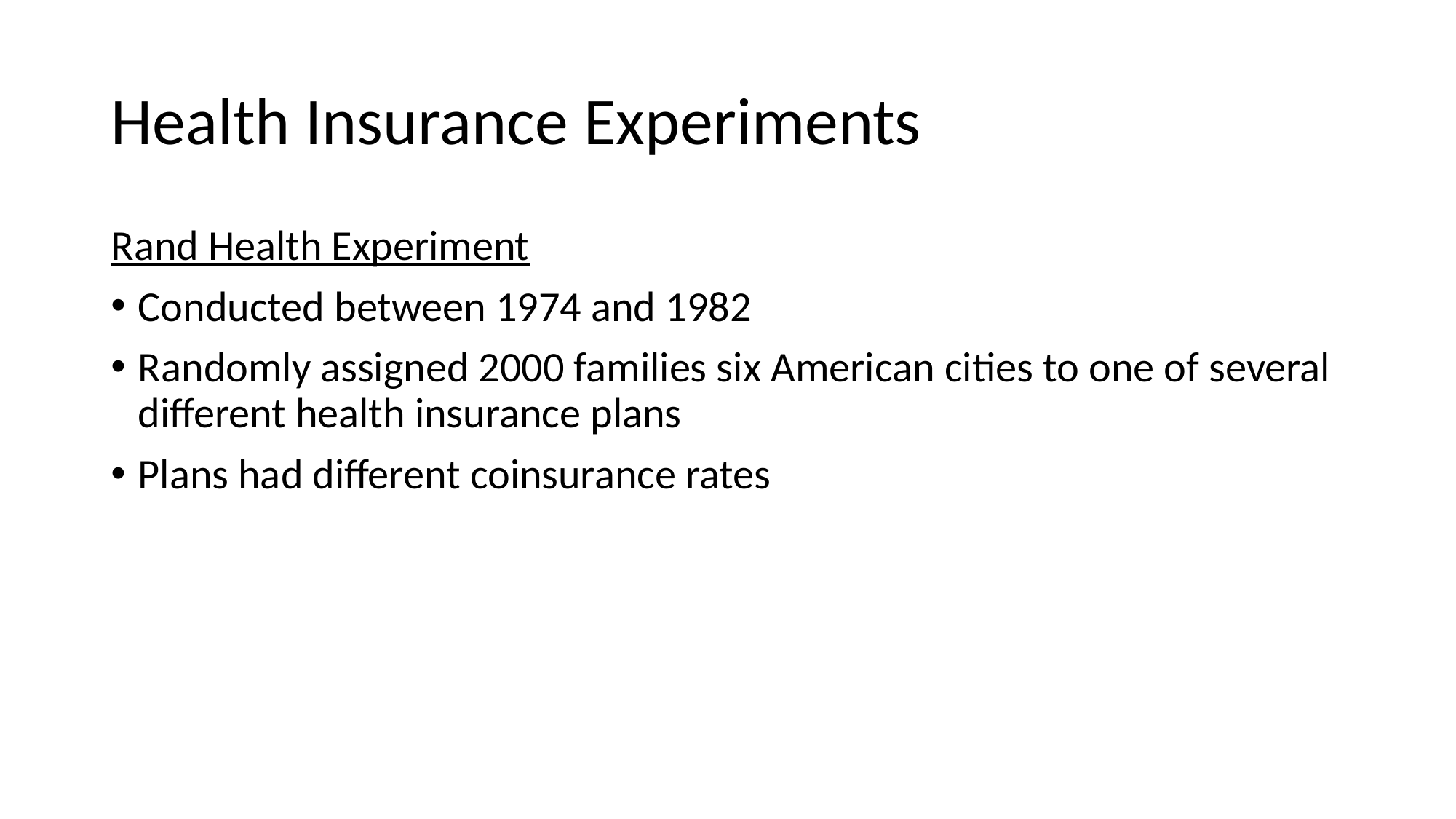

# Health Insurance Experiments
Rand Health Experiment
Conducted between 1974 and 1982
Randomly assigned 2000 families six American cities to one of several different health insurance plans
Plans had different coinsurance rates